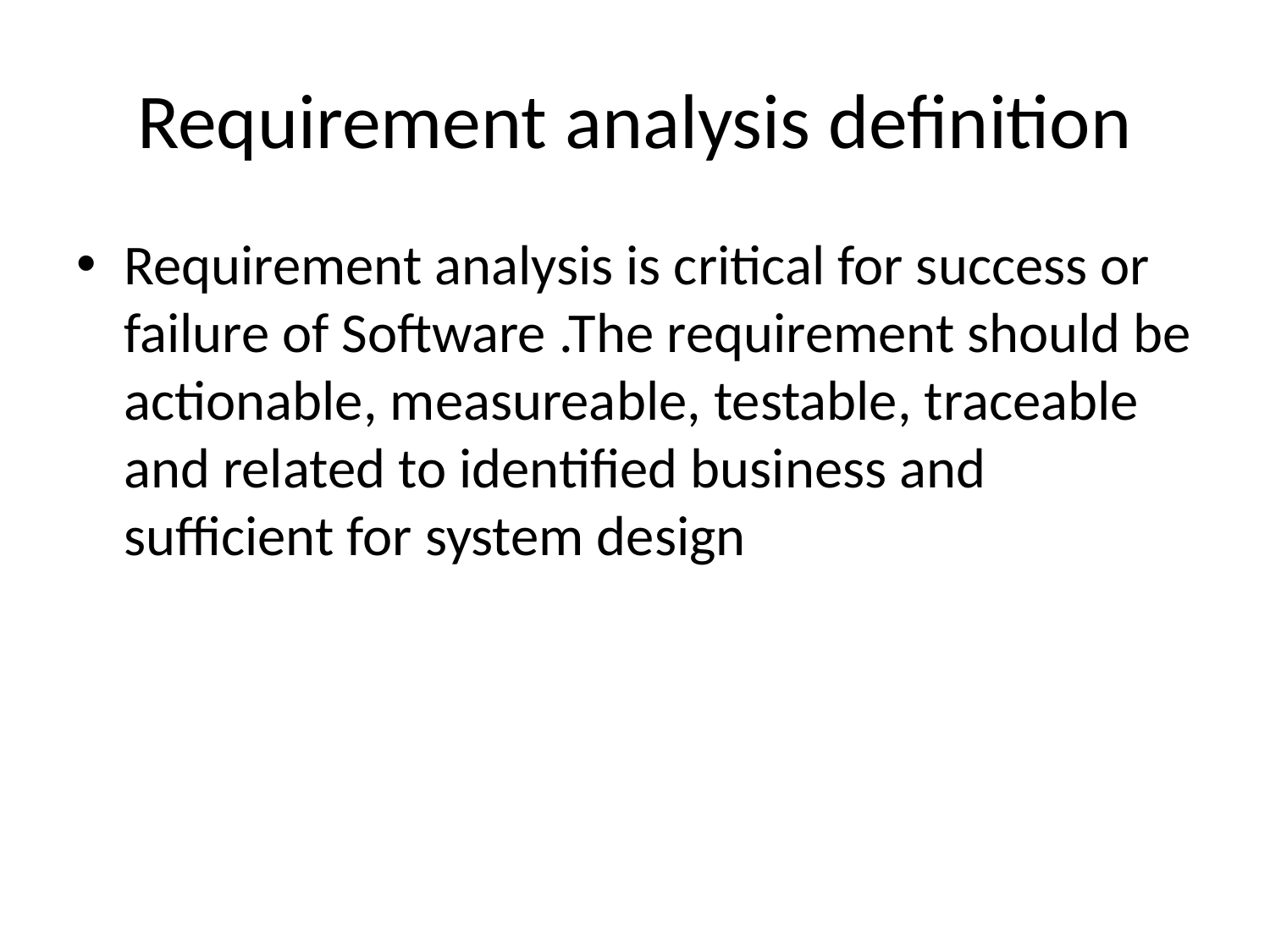

# Requirement analysis definition
Requirement analysis is critical for success or failure of Software .The requirement should be actionable, measureable, testable, traceable and related to identified business and sufficient for system design